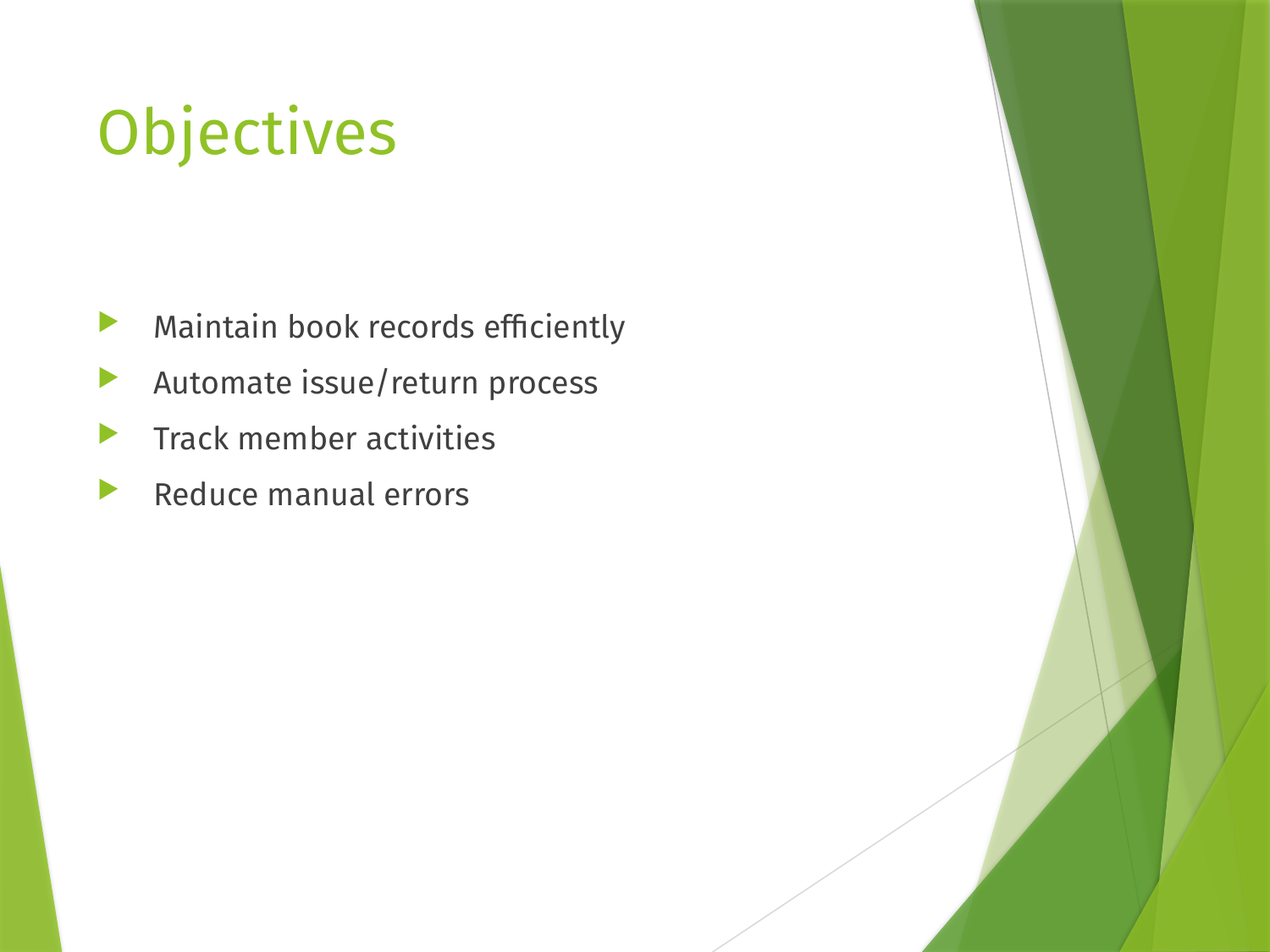

# Objectives
 Maintain book records efficiently
 Automate issue/return process
 Track member activities
 Reduce manual errors